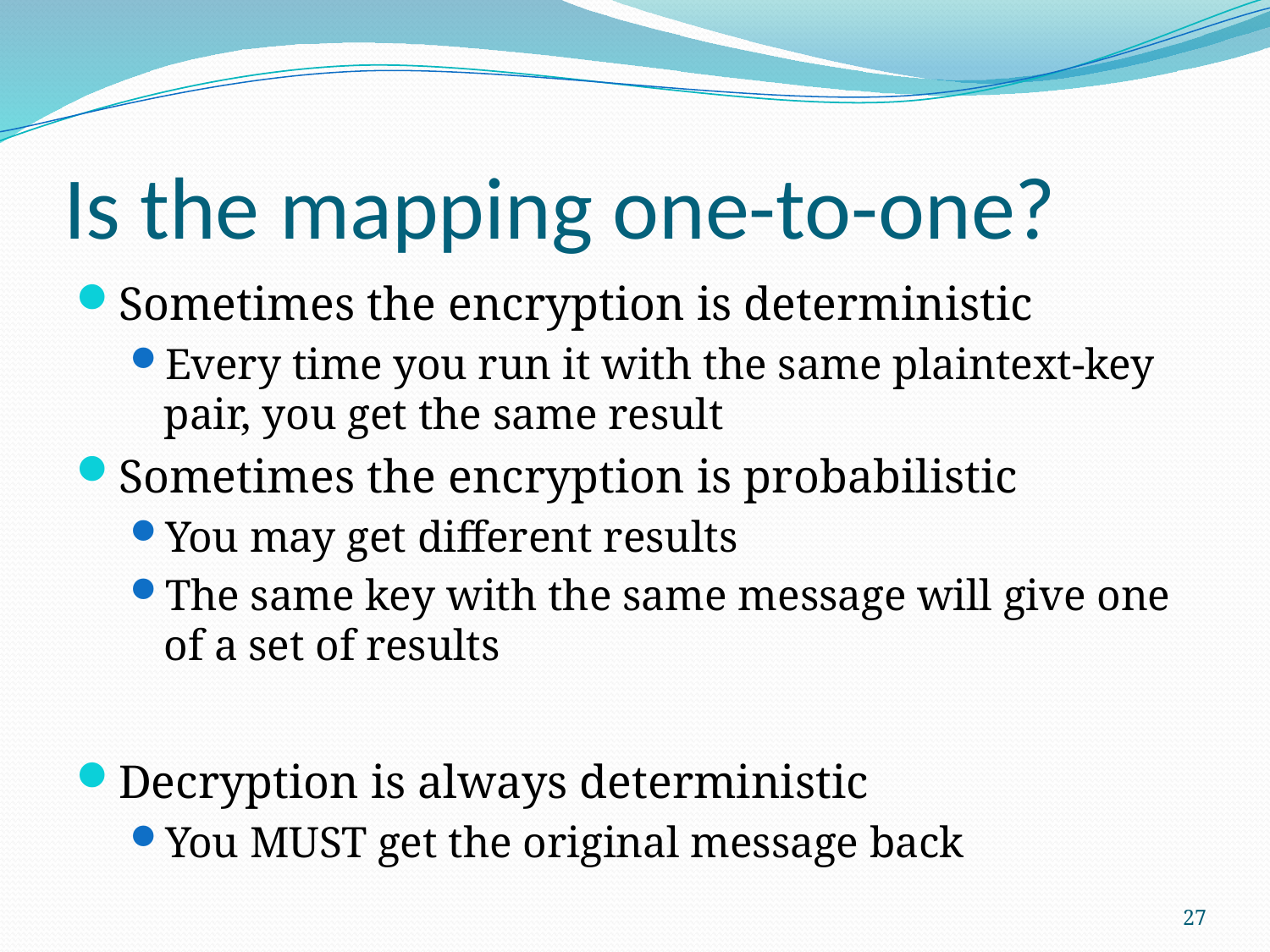

# Is the mapping one-to-one?
Sometimes the encryption is deterministic
Every time you run it with the same plaintext-key pair, you get the same result
Sometimes the encryption is probabilistic
You may get different results
The same key with the same message will give one of a set of results

Decryption is always deterministic
You MUST get the original message back
27